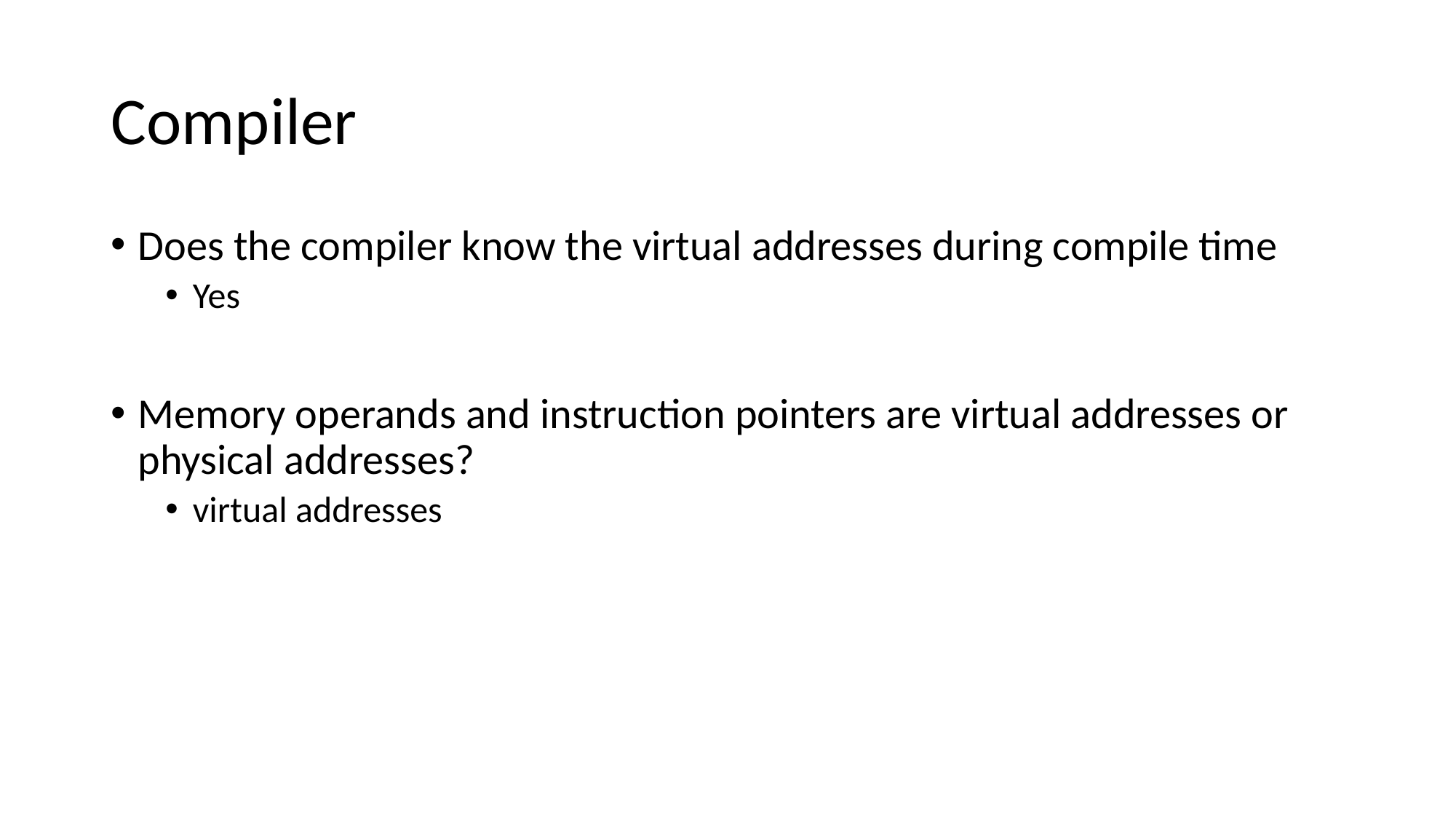

# Compiler
Does the compiler know the virtual addresses during compile time
Yes

Memory operands and instruction pointers are virtual addresses or physical addresses?
virtual addresses